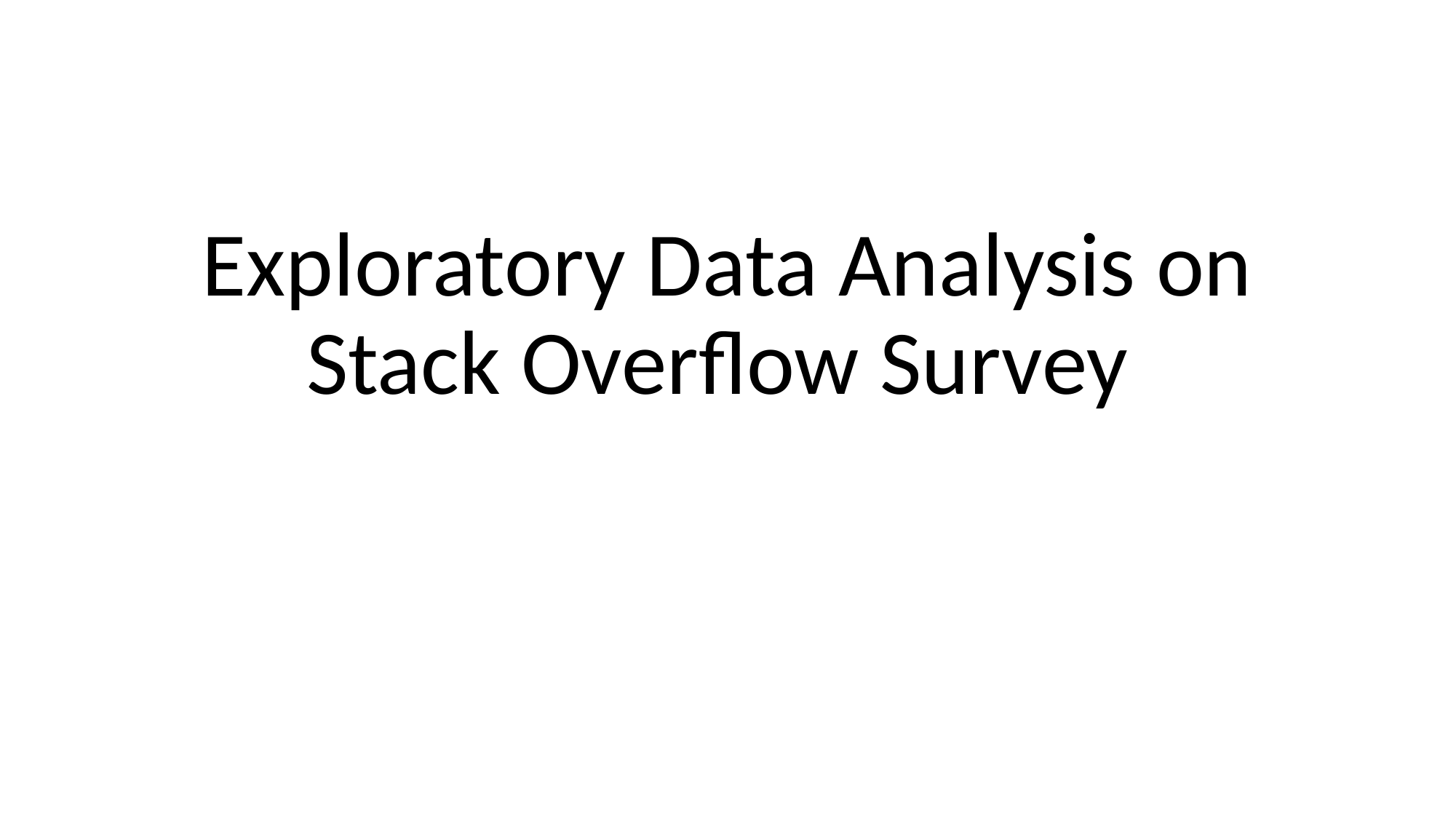

# Exploratory Data Analysis on Stack Overflow Survey